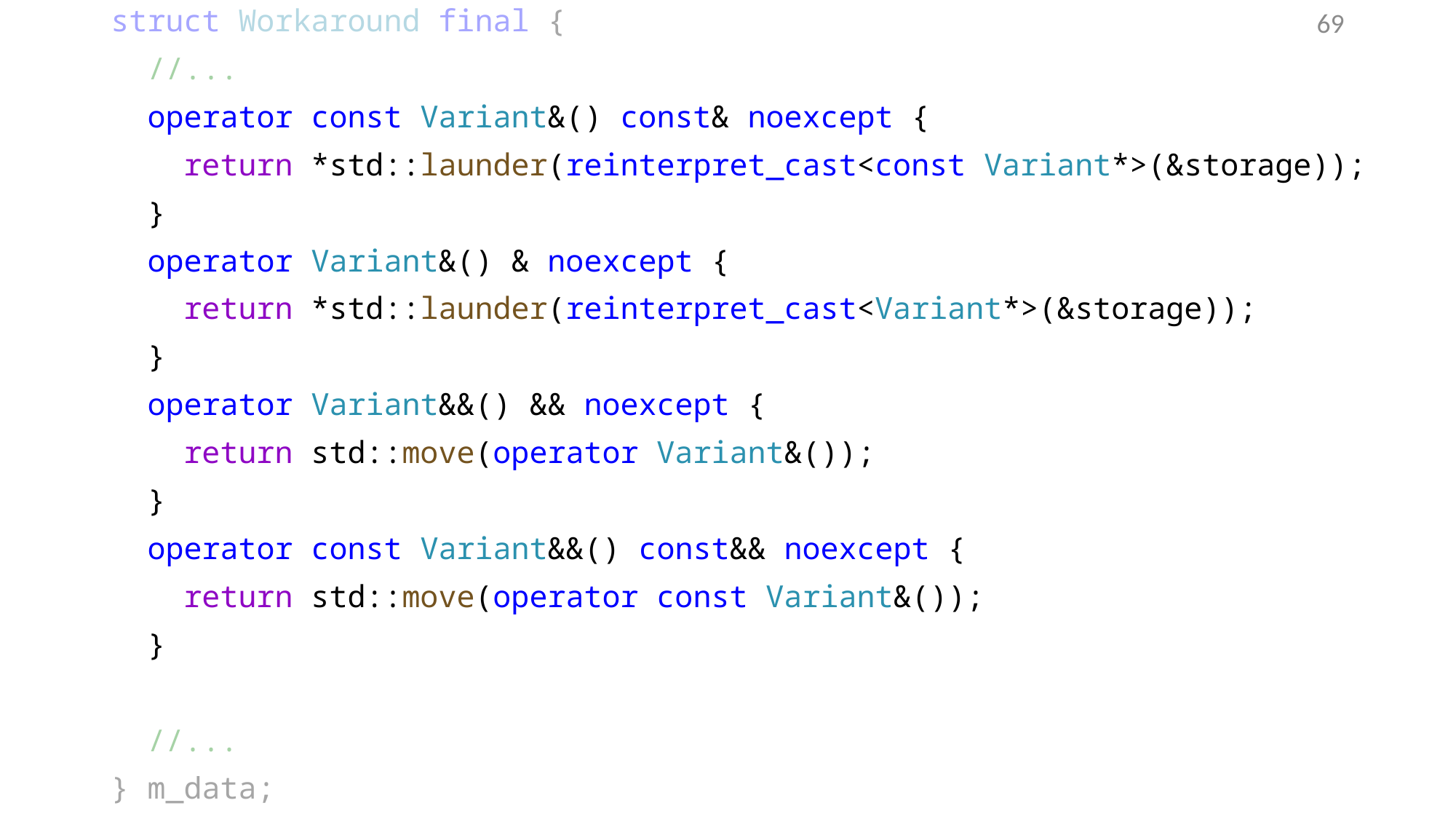

struct Workaround final {
  //...
  operator const Variant&() const& noexcept {
    return *std::launder(reinterpret_cast<const Variant*>(&storage));
  }
  operator Variant&() & noexcept {
    return *std::launder(reinterpret_cast<Variant*>(&storage));
  }
  operator Variant&&() && noexcept {
    return std::move(operator Variant&());
  }
  operator const Variant&&() const&& noexcept {
    return std::move(operator const Variant&());
  }

  //...
} m_data;
69